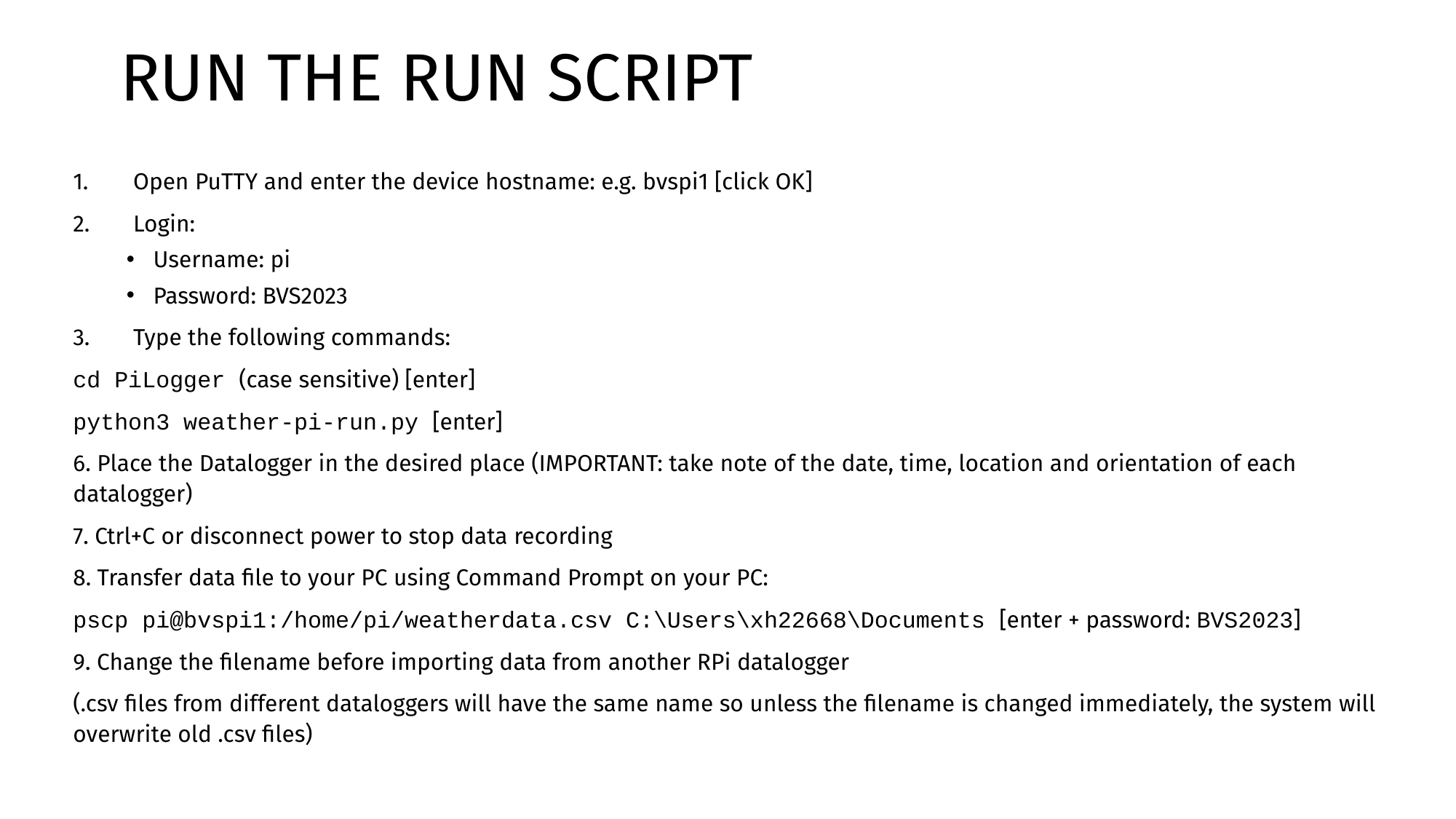

# RUN THE RUN SCRIPT
Open PuTTY and enter the device hostname: e.g. bvspi1 [click OK]
Login:
Username: pi
Password: BVS2023
Type the following commands:
cd PiLogger (case sensitive) [enter]
python3 weather-pi-run.py [enter]
6. Place the Datalogger in the desired place (IMPORTANT: take note of the date, time, location and orientation of each datalogger)
7. Ctrl+C or disconnect power to stop data recording
8. Transfer data file to your PC using Command Prompt on your PC:
pscp pi@bvspi1:/home/pi/weatherdata.csv C:\Users\xh22668\Documents [enter + password: BVS2023]
9. Change the filename before importing data from another RPi datalogger
(.csv files from different dataloggers will have the same name so unless the filename is changed immediately, the system will overwrite old .csv files)